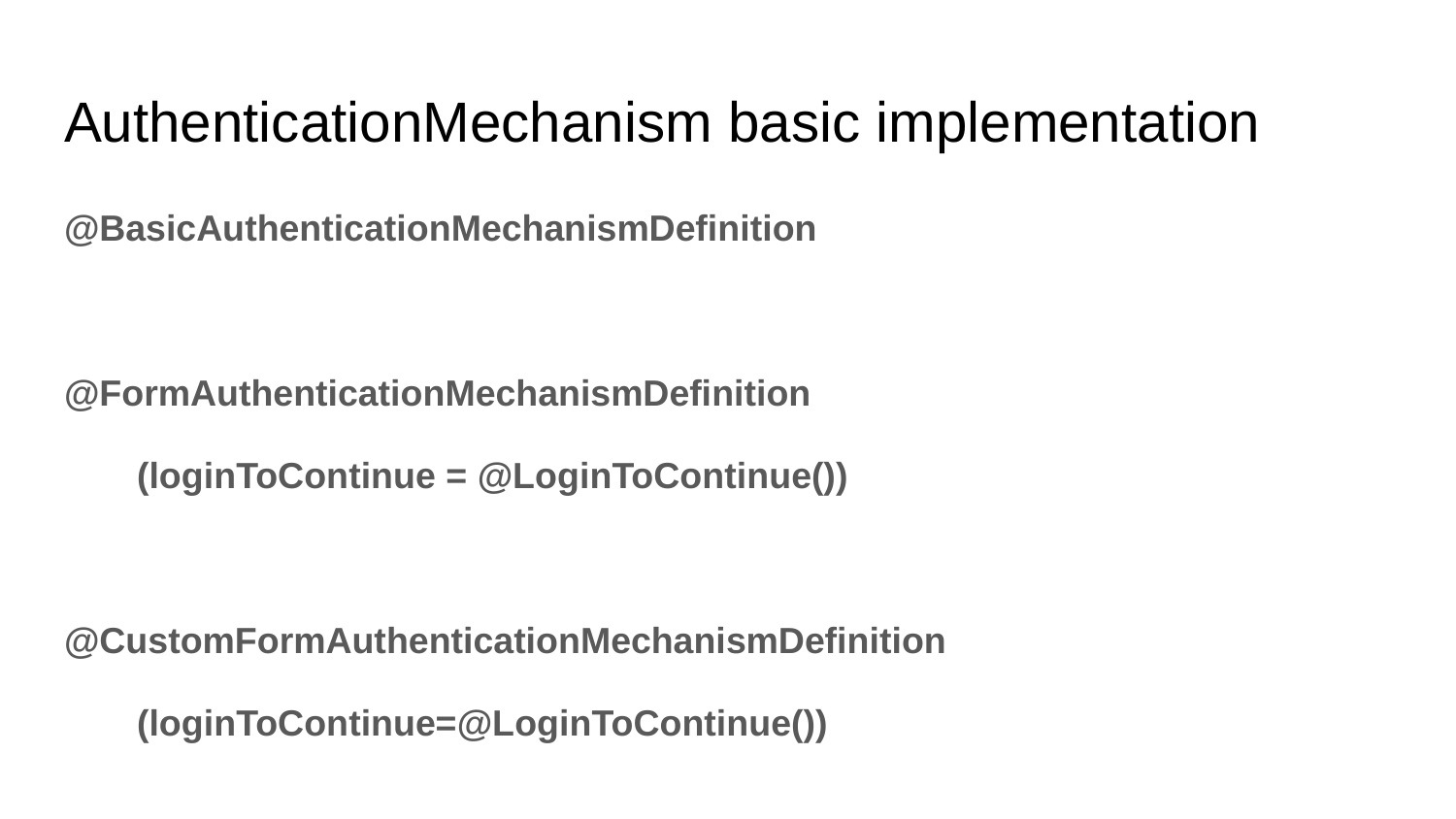

# AuthenticationMechanism basic implementation
@BasicAuthenticationMechanismDefinition

@FormAuthenticationMechanismDefinition
(loginToContinue = @LoginToContinue())

@CustomFormAuthenticationMechanismDefinition
(loginToContinue=@LoginToContinue())